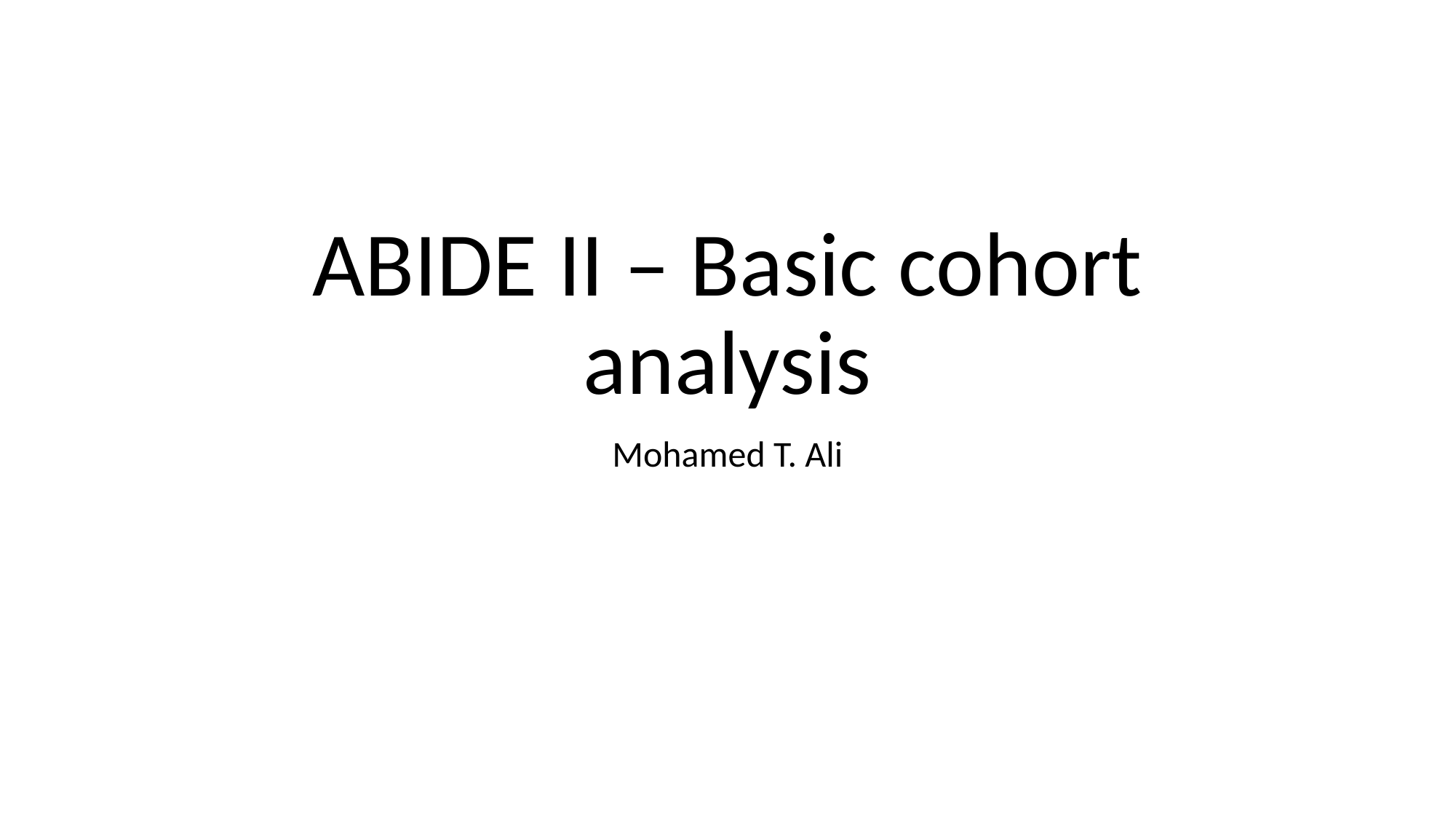

# ABIDE II – Basic cohort analysis
Mohamed T. Ali